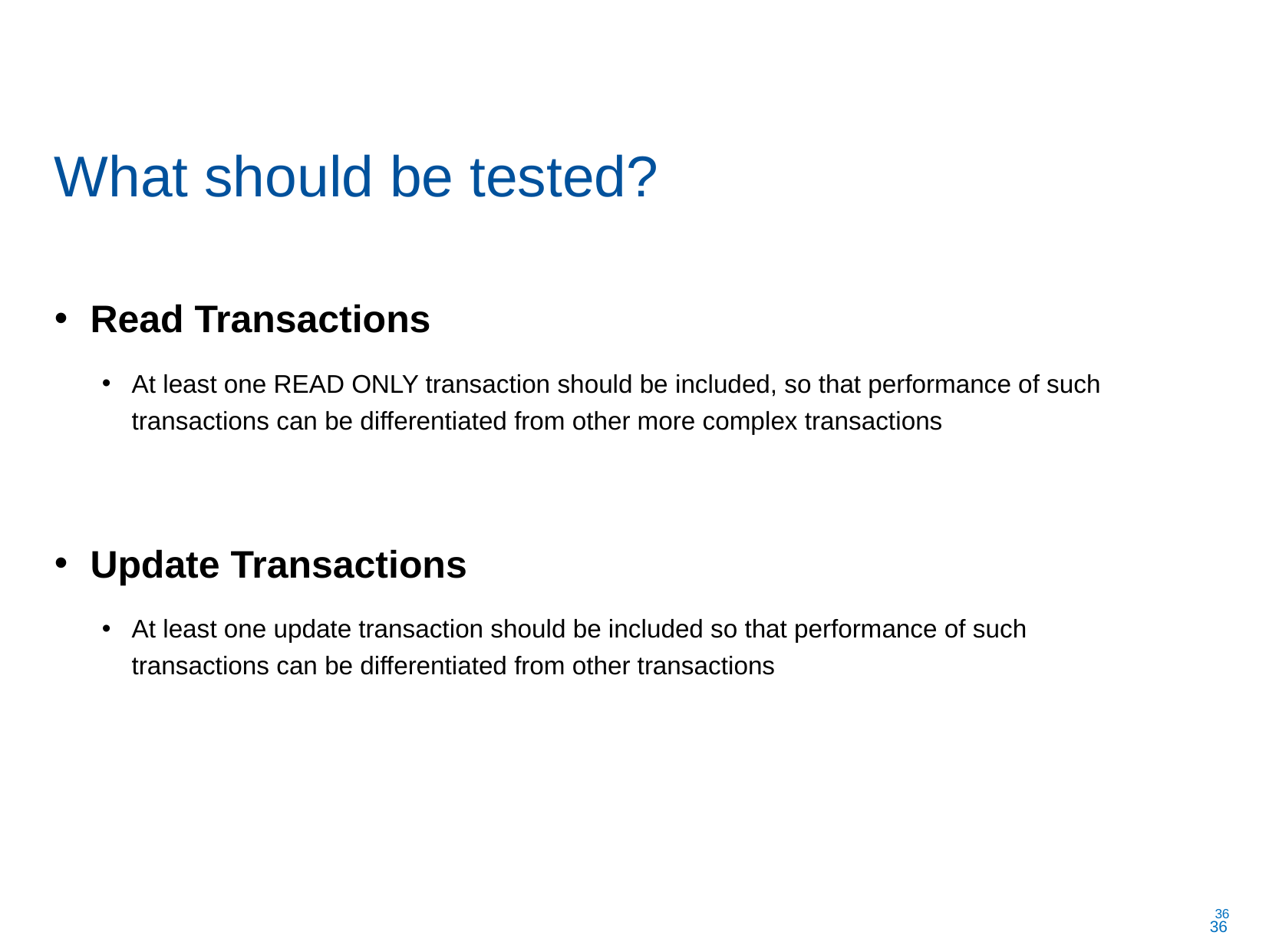

What should be tested?
Read Transactions
At least one READ ONLY transaction should be included, so that performance of such transactions can be differentiated from other more complex transactions

Update Transactions
At least one update transaction should be included so that performance of such transactions can be differentiated from other transactions